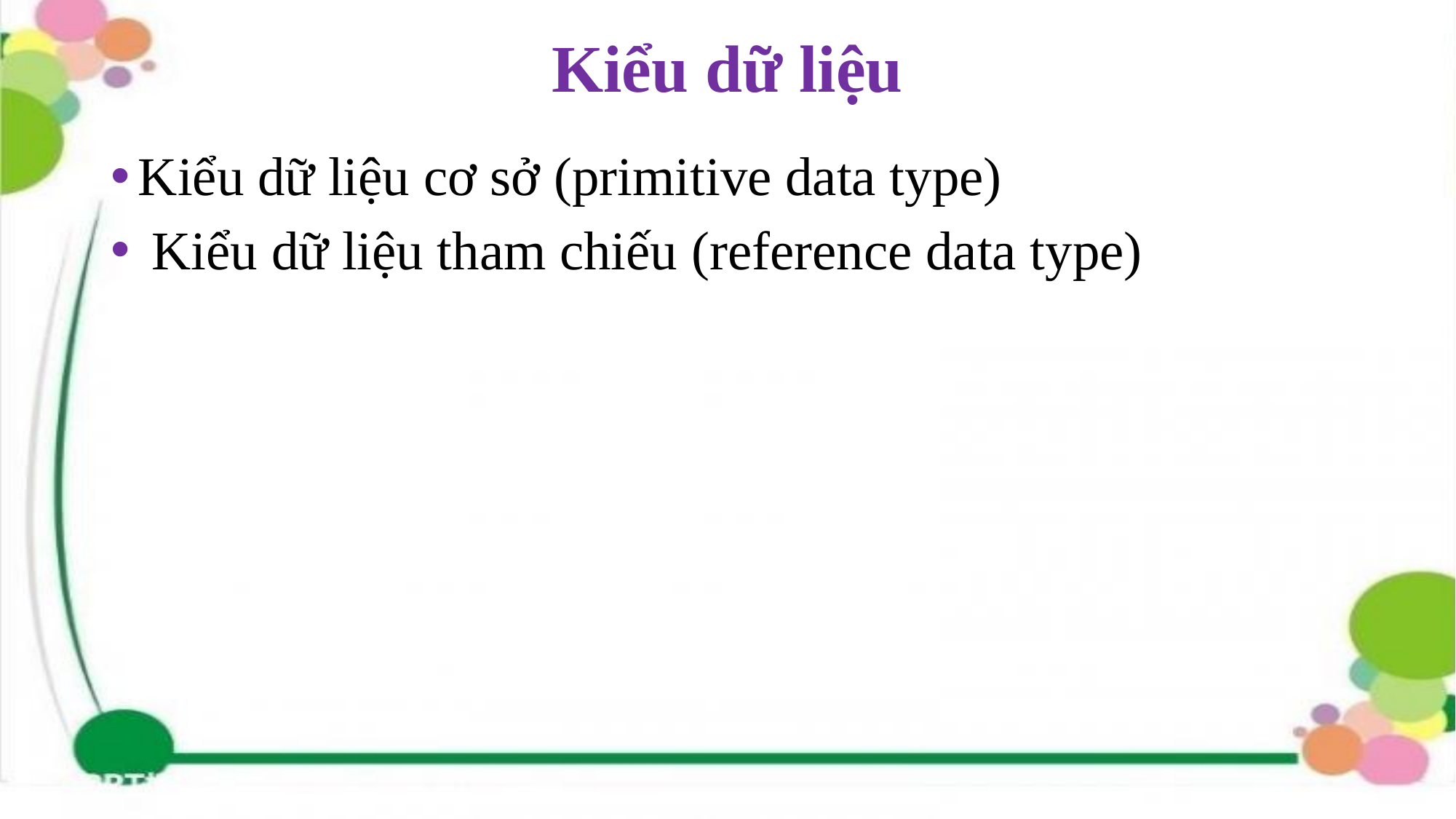

# Kiểu dữ liệu
Kiểu dữ liệu cơ sở (primitive data type)
 Kiểu dữ liệu tham chiếu (reference data type)